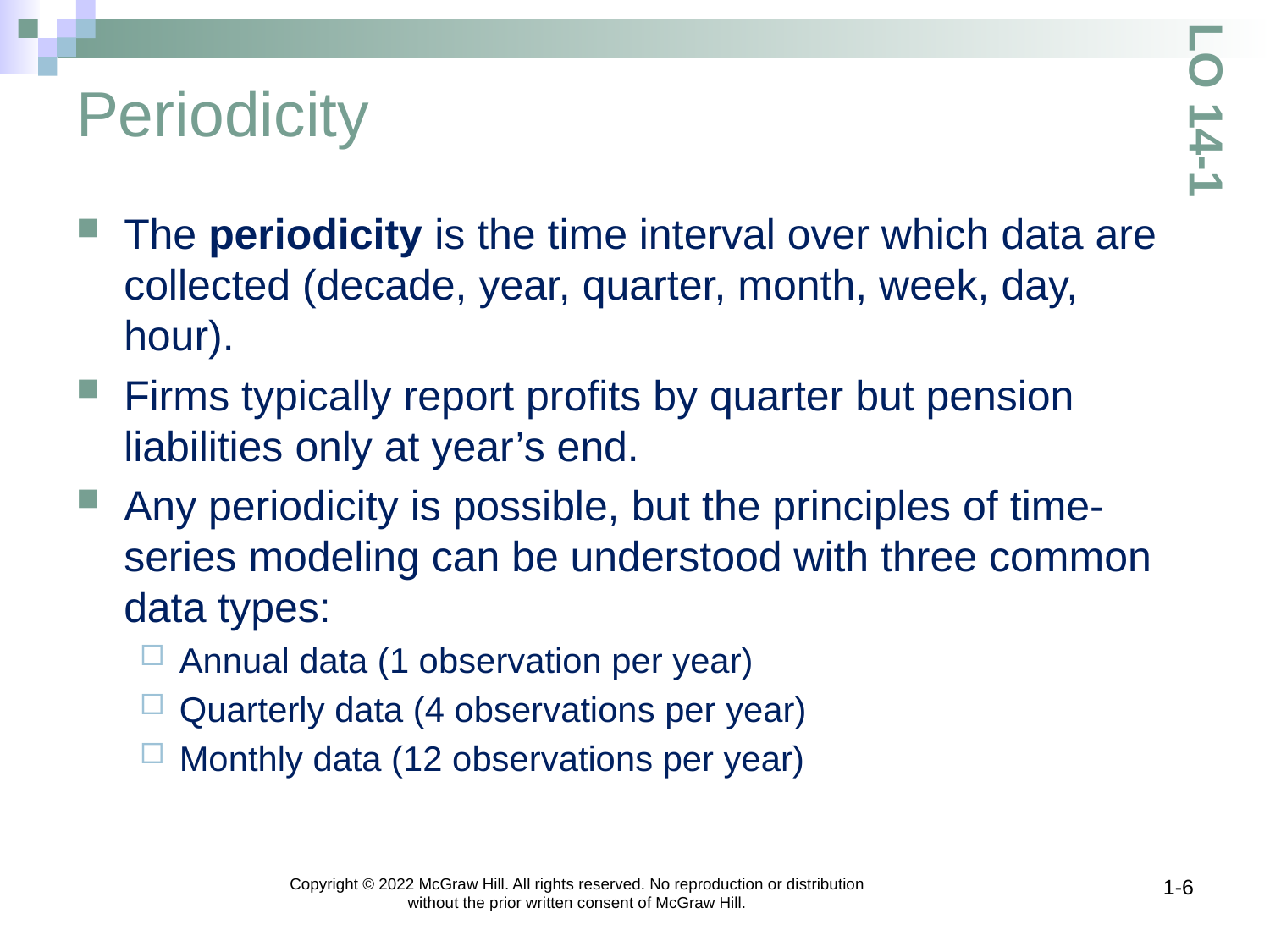

# Periodicity
LO 14-1
The periodicity is the time interval over which data are collected (decade, year, quarter, month, week, day, hour).
Firms typically report profits by quarter but pension liabilities only at year’s end.
Any periodicity is possible, but the principles of time-series modeling can be understood with three common data types:
Annual data (1 observation per year)
Quarterly data (4 observations per year)
Monthly data (12 observations per year)
Copyright © 2022 McGraw Hill. All rights reserved. No reproduction or distribution without the prior written consent of McGraw Hill.
1-6